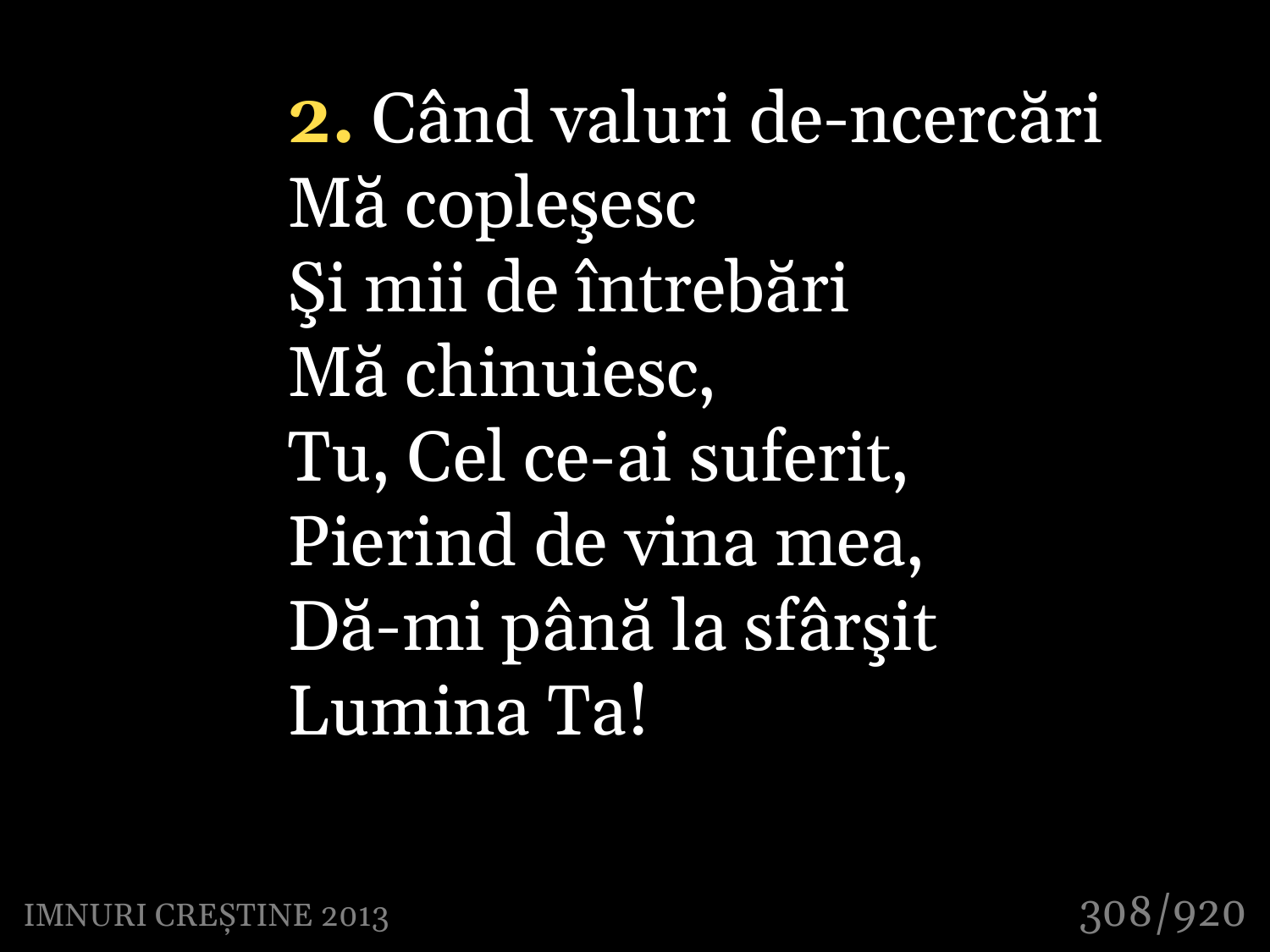

2. Când valuri de-ncercări
Mă copleşesc
Şi mii de întrebări
Mă chinuiesc,
Tu, Cel ce-ai suferit,
Pierind de vina mea,
Dă-mi până la sfârşit
Lumina Ta!
308/920
IMNURI CREȘTINE 2013